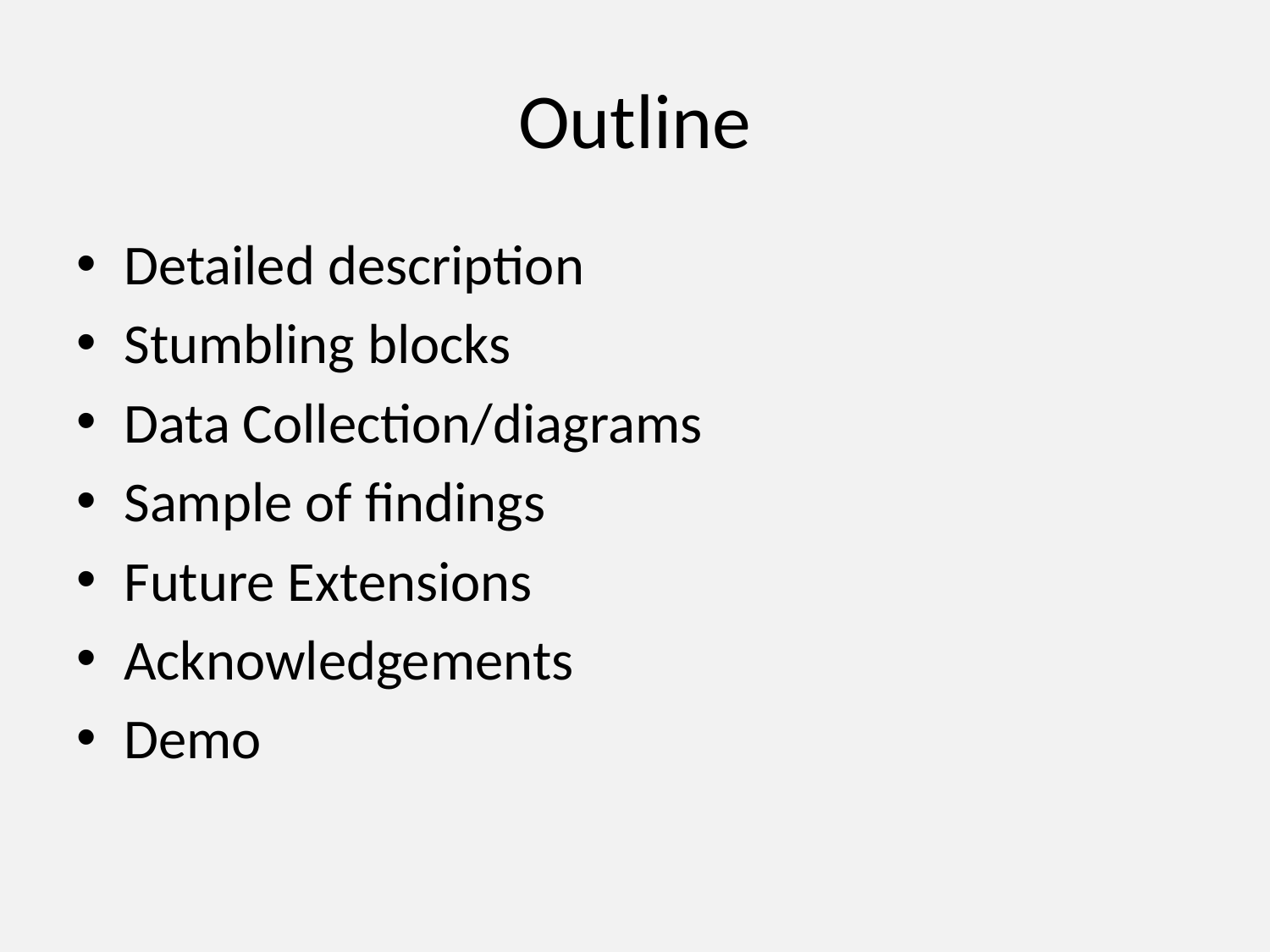

# Outline
Detailed description
Stumbling blocks
Data Collection/diagrams
Sample of findings
Future Extensions
Acknowledgements
Demo